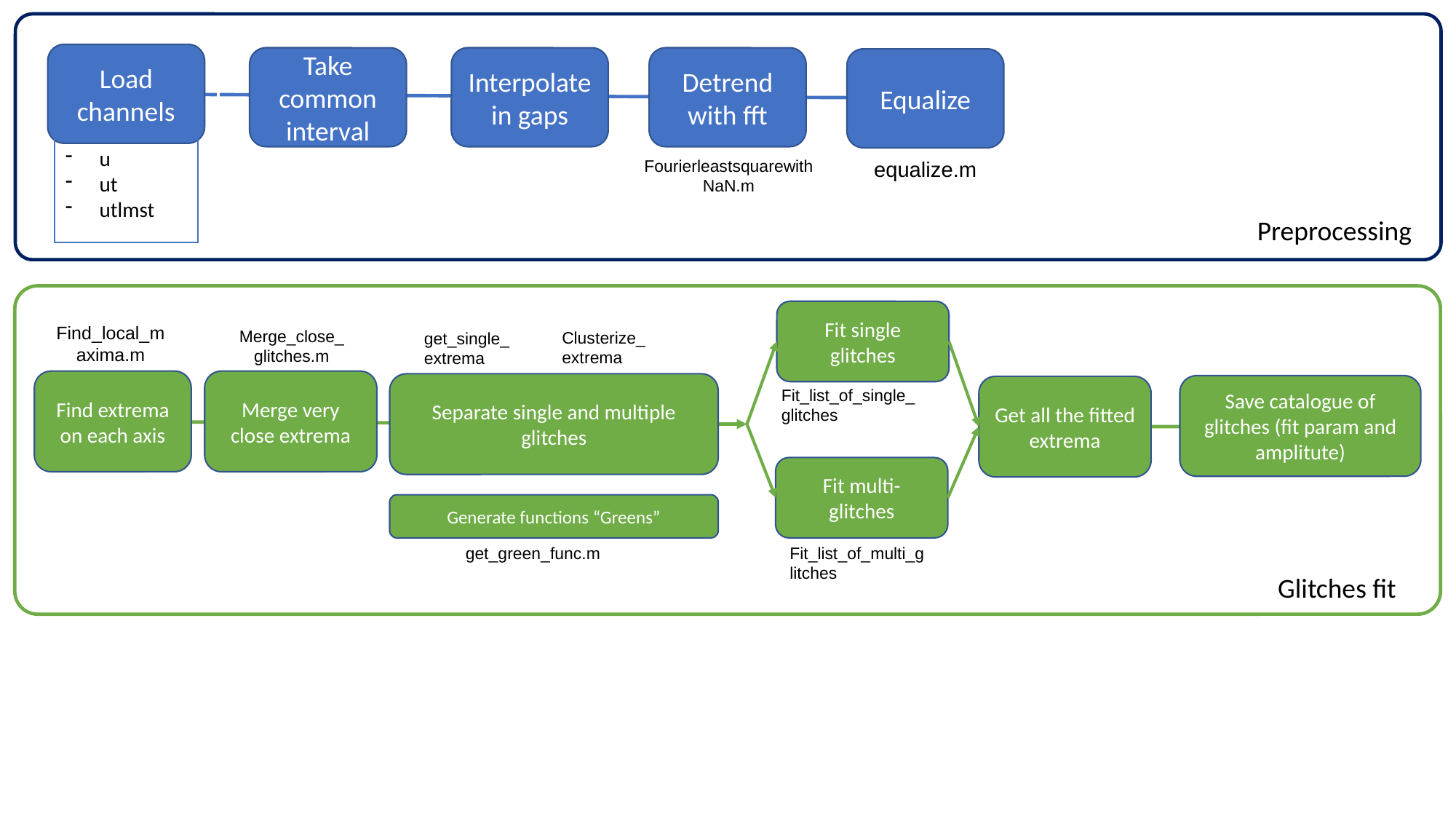

Load channels
Detrend with fft
Take common interval
Interpolate in gaps
Equalize

u
ut
utlmst
FourierleastsquarewithNaN.m
equalize.m
Preprocessing

Fit single glitches
Find_local_maxima.m
Merge_close_glitches.m
Clusterize_extrema

get_single_extrema

Find extrema on each axis
Merge very close extrema
Separate single and multiple glitches
Save catalogue of glitches (fit param and amplitute)
Get all the fitted extrema
Fit_list_of_single_glitches

Fit multi-glitches
Generate functions “Greens”
get_green_func.m

Fit_list_of_multi_glitches

Glitches fit